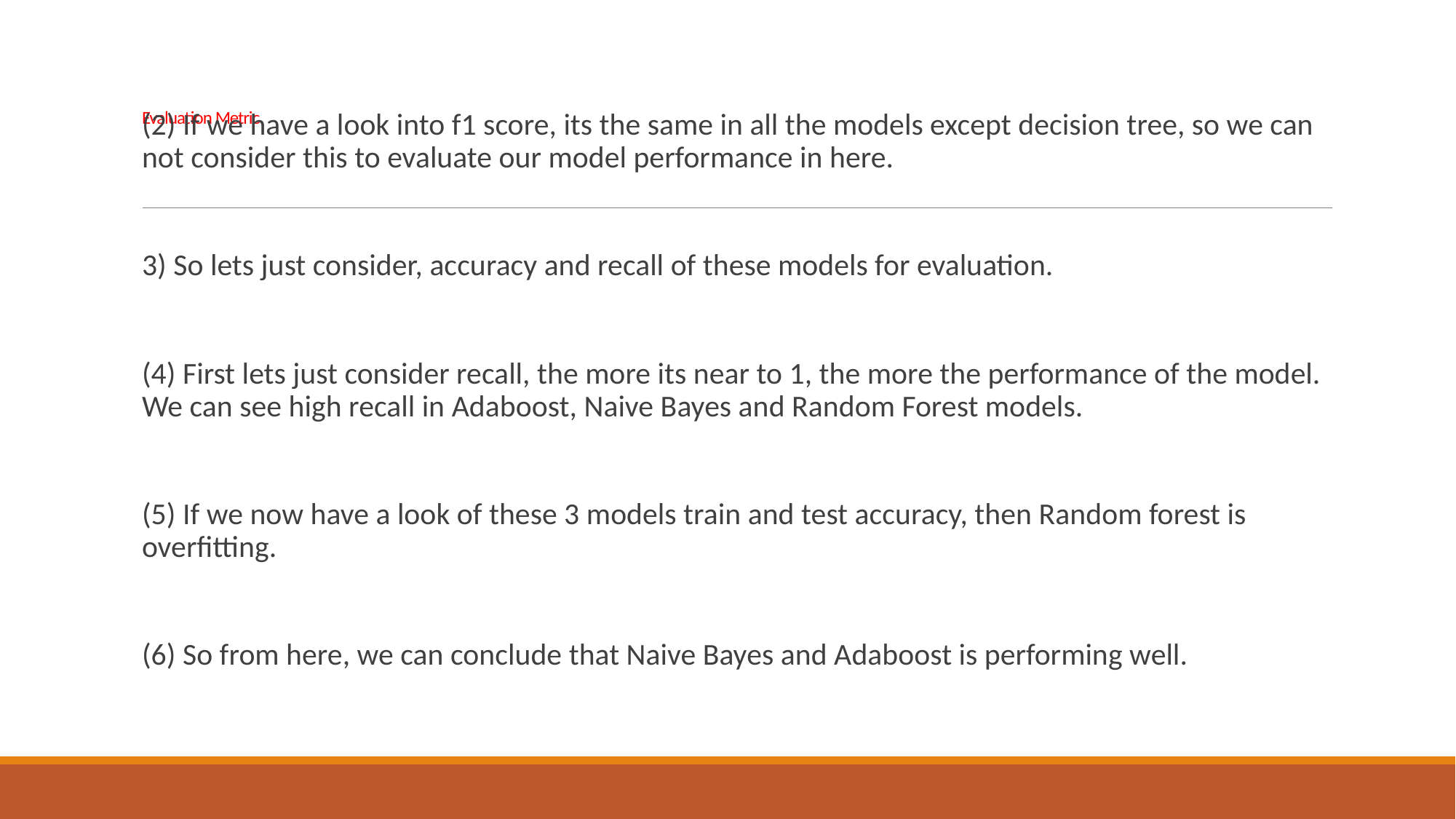

# Evaluation Metric
(2) If we have a look into f1 score, its the same in all the models except decision tree, so we can not consider this to evaluate our model performance in here.

3) So lets just consider, accuracy and recall of these models for evaluation.

(4) First lets just consider recall, the more its near to 1, the more the performance of the model. We can see high recall in Adaboost, Naive Bayes and Random Forest models.

(5) If we now have a look of these 3 models train and test accuracy, then Random forest is overfitting.

(6) So from here, we can conclude that Naive Bayes and Adaboost is performing well.